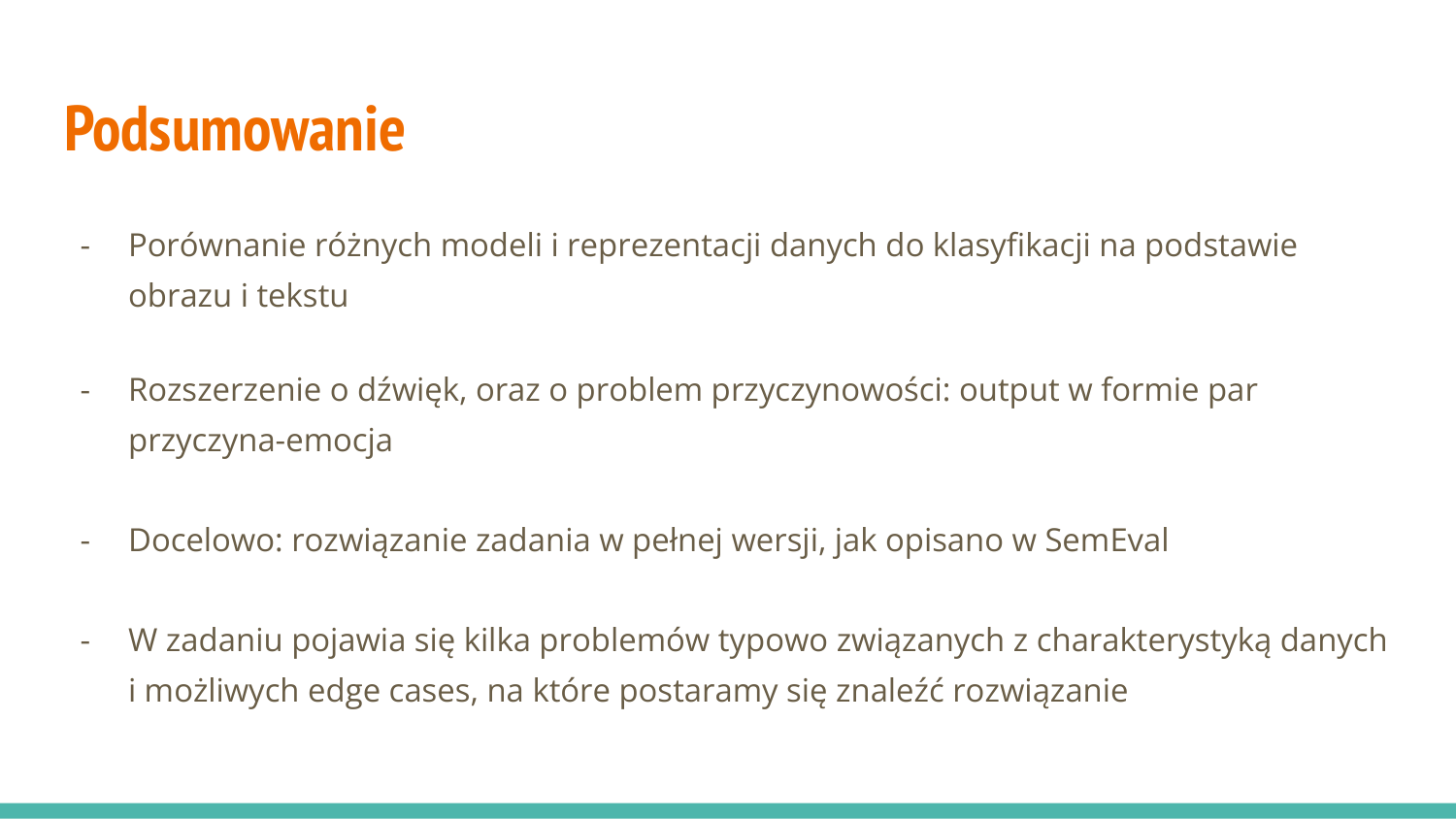

# Podsumowanie
Porównanie różnych modeli i reprezentacji danych do klasyfikacji na podstawie obrazu i tekstu
Rozszerzenie o dźwięk, oraz o problem przyczynowości: output w formie par przyczyna-emocja
Docelowo: rozwiązanie zadania w pełnej wersji, jak opisano w SemEval
W zadaniu pojawia się kilka problemów typowo związanych z charakterystyką danych i możliwych edge cases, na które postaramy się znaleźć rozwiązanie